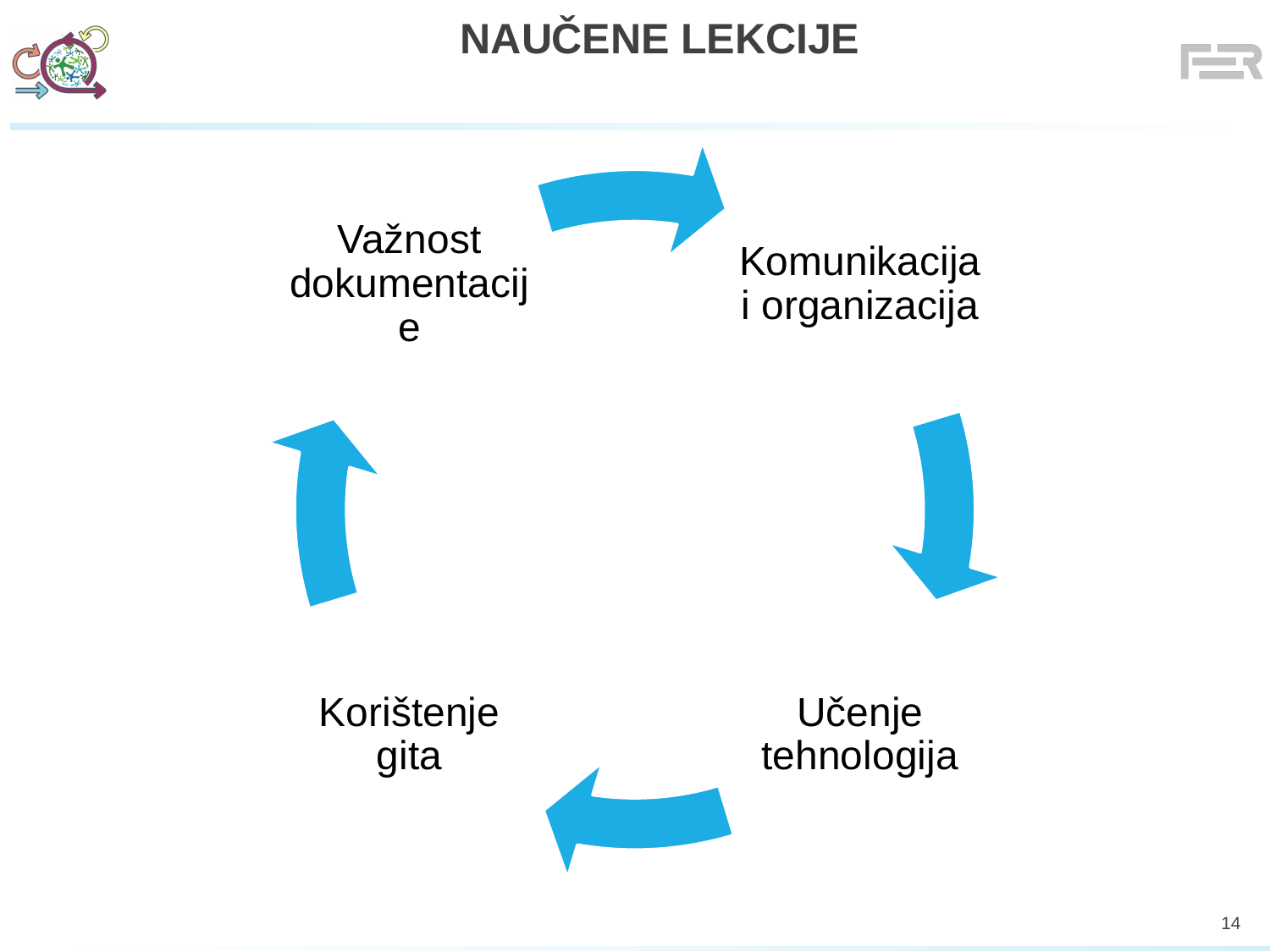

# Naučene lekcije
Komunikacija i organizacija
Učenje tehnologija
Korištenje gita
Važnost dokumentacije
14